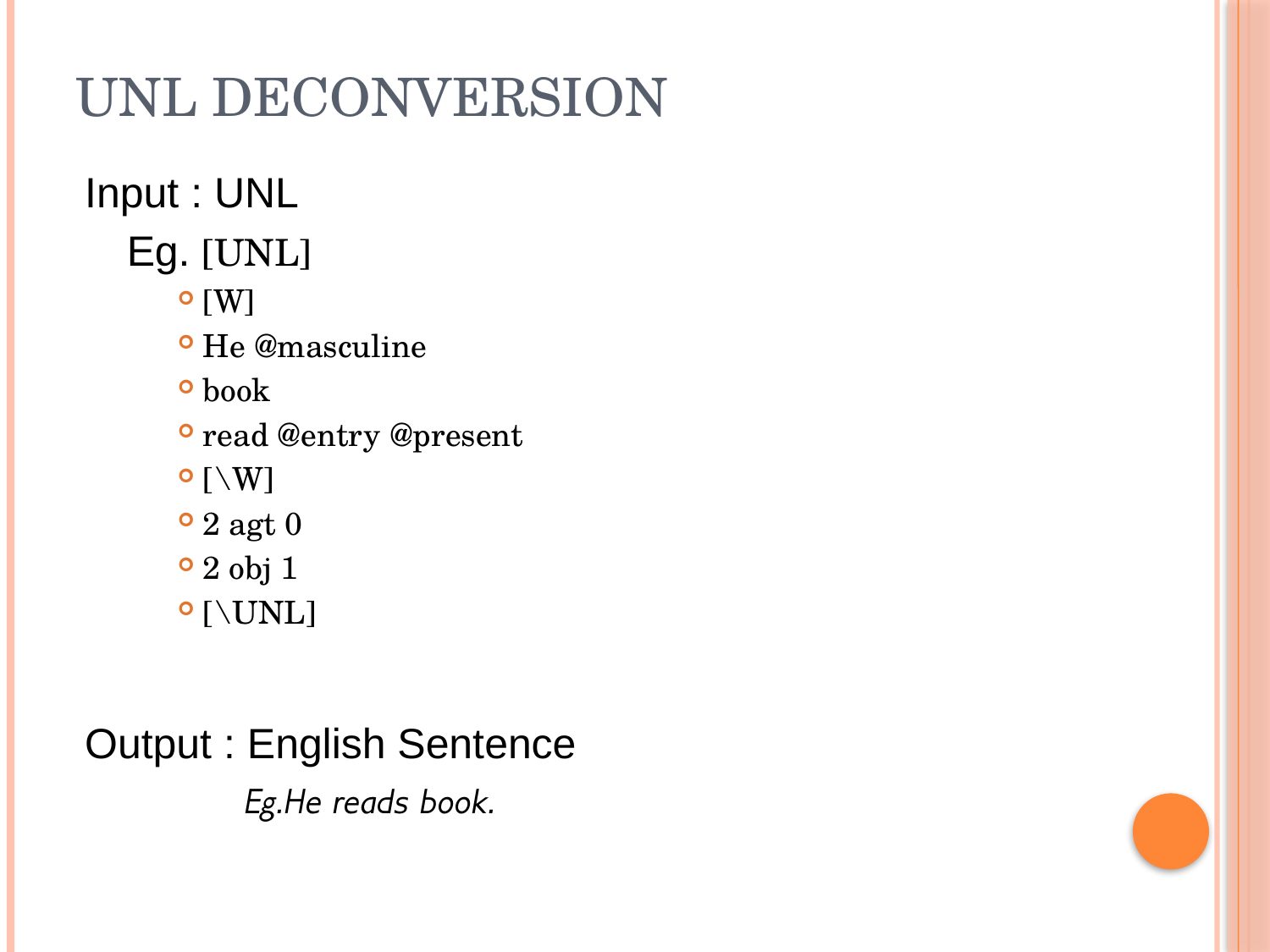

# UNL DeConversion
Input : UNL
Eg. [UNL]
[W]
He @masculine
book
read @entry @present
[\W]
2 agt 0
2 obj 1
[\UNL]

Output : English Sentence
Eg.He reads book.